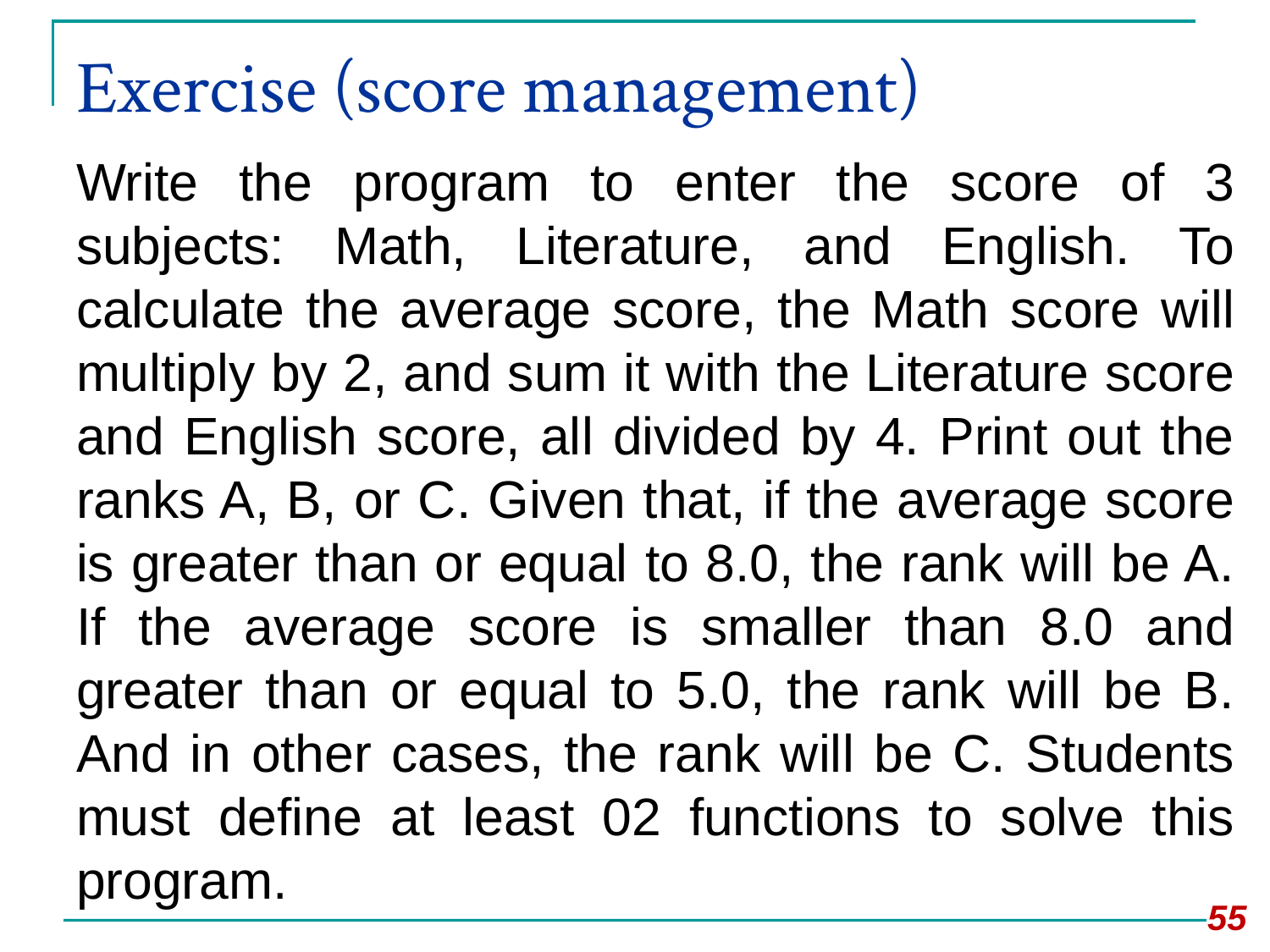

# Exercise (score management)
Write the program to enter the score of 3 subjects: Math, Literature, and English. To calculate the average score, the Math score will multiply by 2, and sum it with the Literature score and English score, all divided by 4. Print out the ranks A, B, or C. Given that, if the average score is greater than or equal to 8.0, the rank will be A. If the average score is smaller than 8.0 and greater than or equal to 5.0, the rank will be B. And in other cases, the rank will be C. Students must define at least 02 functions to solve this program.
55